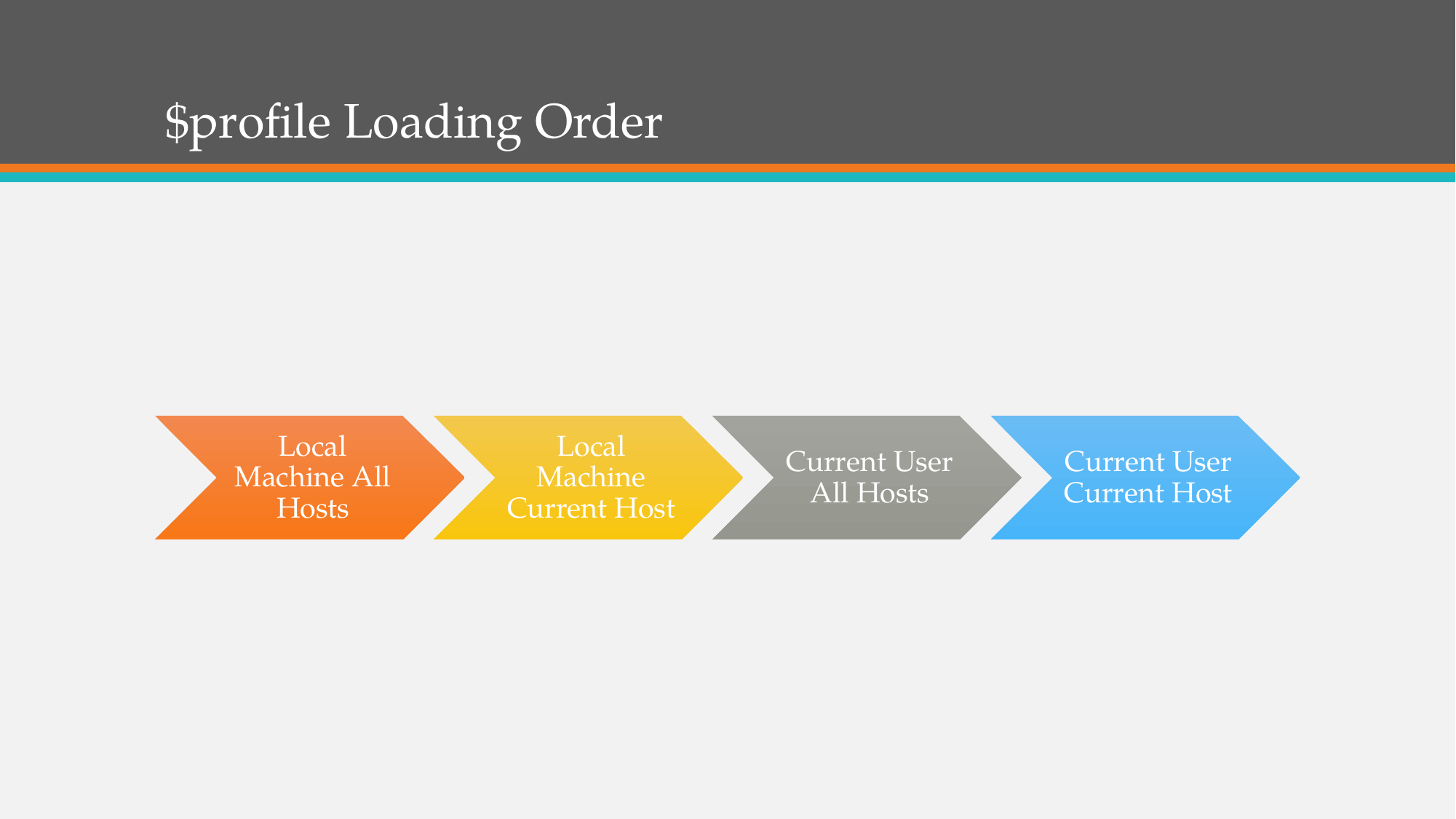

# $profile Loading Order
Local Machine All Hosts
Local Machine Current Host
Current User All Hosts
Current User Current Host